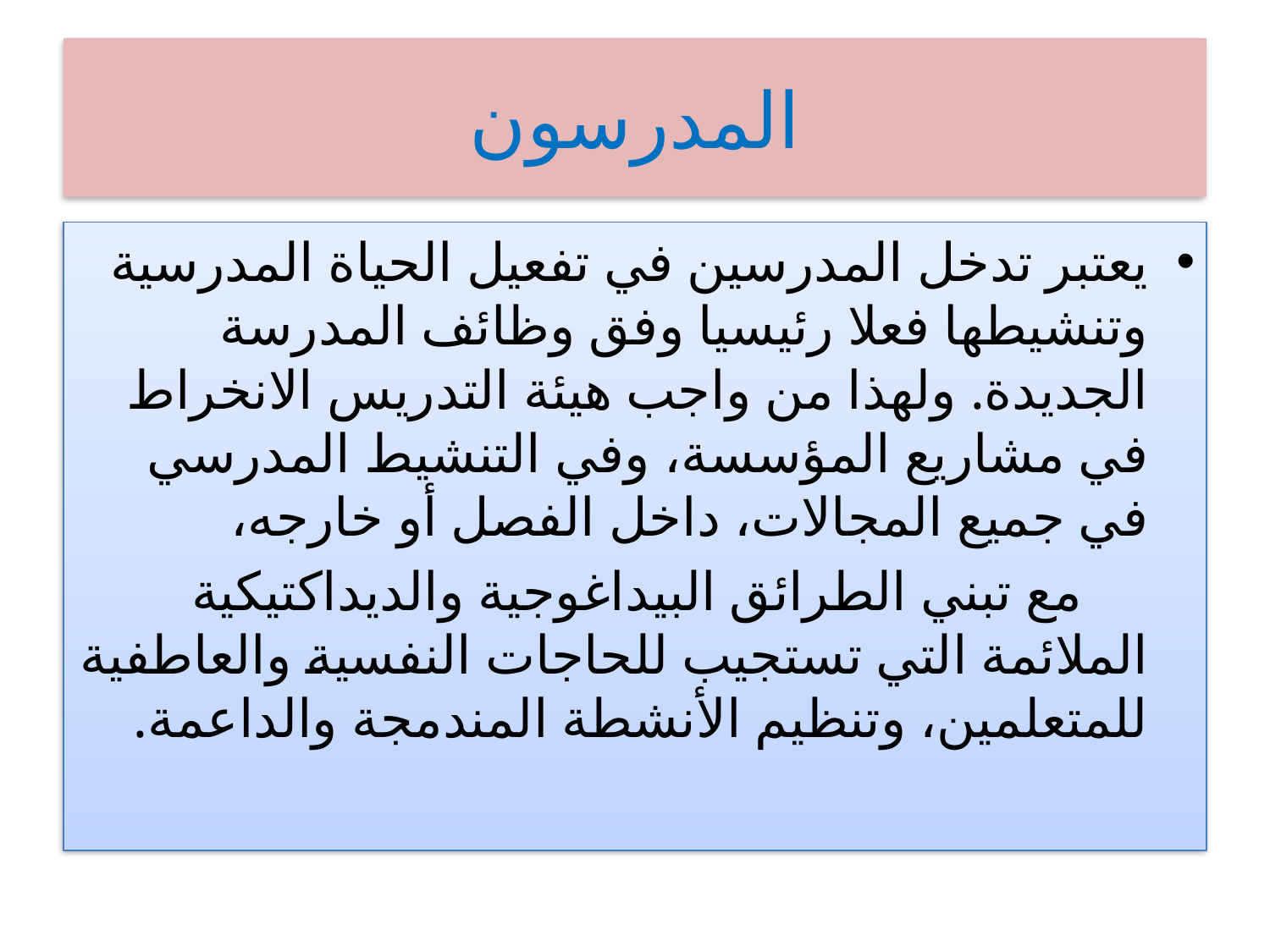

# المدرسون
يعتبر تدخل المدرسين في تفعيل الحياة المدرسية وتنشيطها فعلا رئيسيا وفق وظائف المدرسة الجديدة. ولهذا من واجب هيئة التدريس الانخراط في مشاريع المؤسسة، وفي التنشيط المدرسي في جميع المجالات، داخل الفصل أو خارجه،
        مع تبني الطرائق البيداغوجية والديداكتيكية الملائمة التي تستجيب للحاجات النفسية والعاطفية للمتعلمين، وتنظيم الأنشطة المندمجة والداعمة.